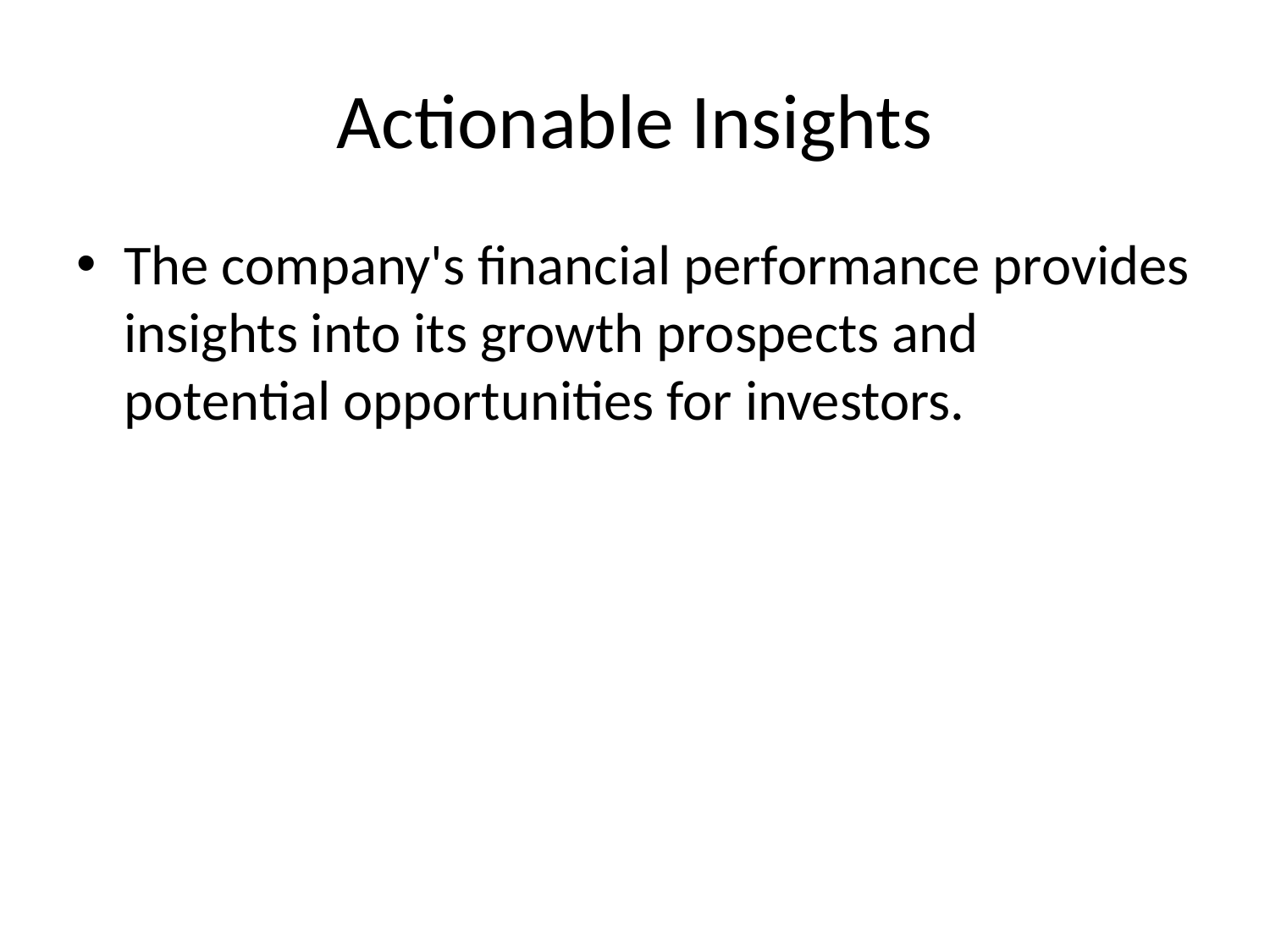

# Actionable Insights
The company's financial performance provides insights into its growth prospects and potential opportunities for investors.